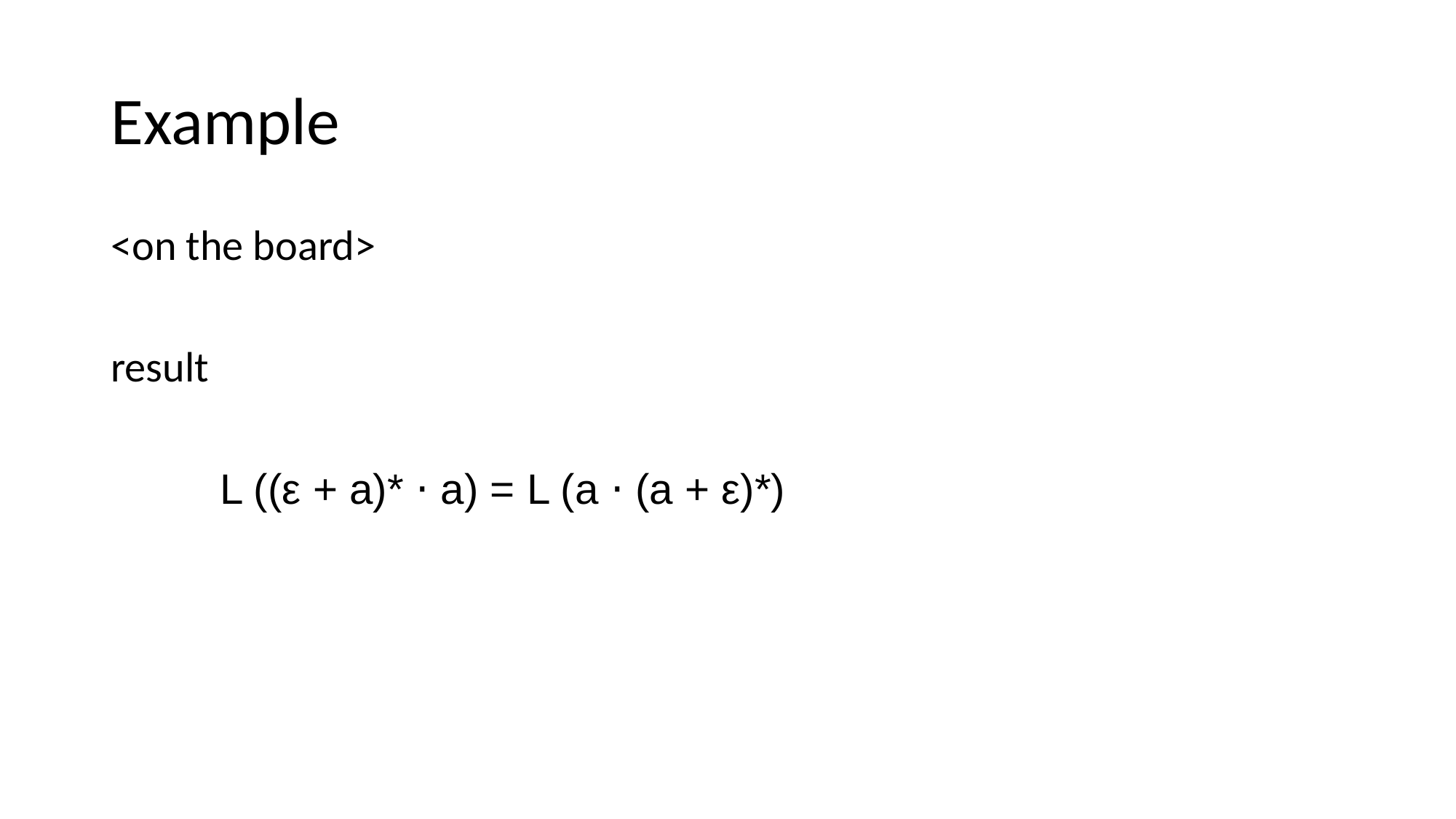

# Example
<on the board>

result

	L ((ε + a)* ⋅ a) = L (a ⋅ (a + ε)*)